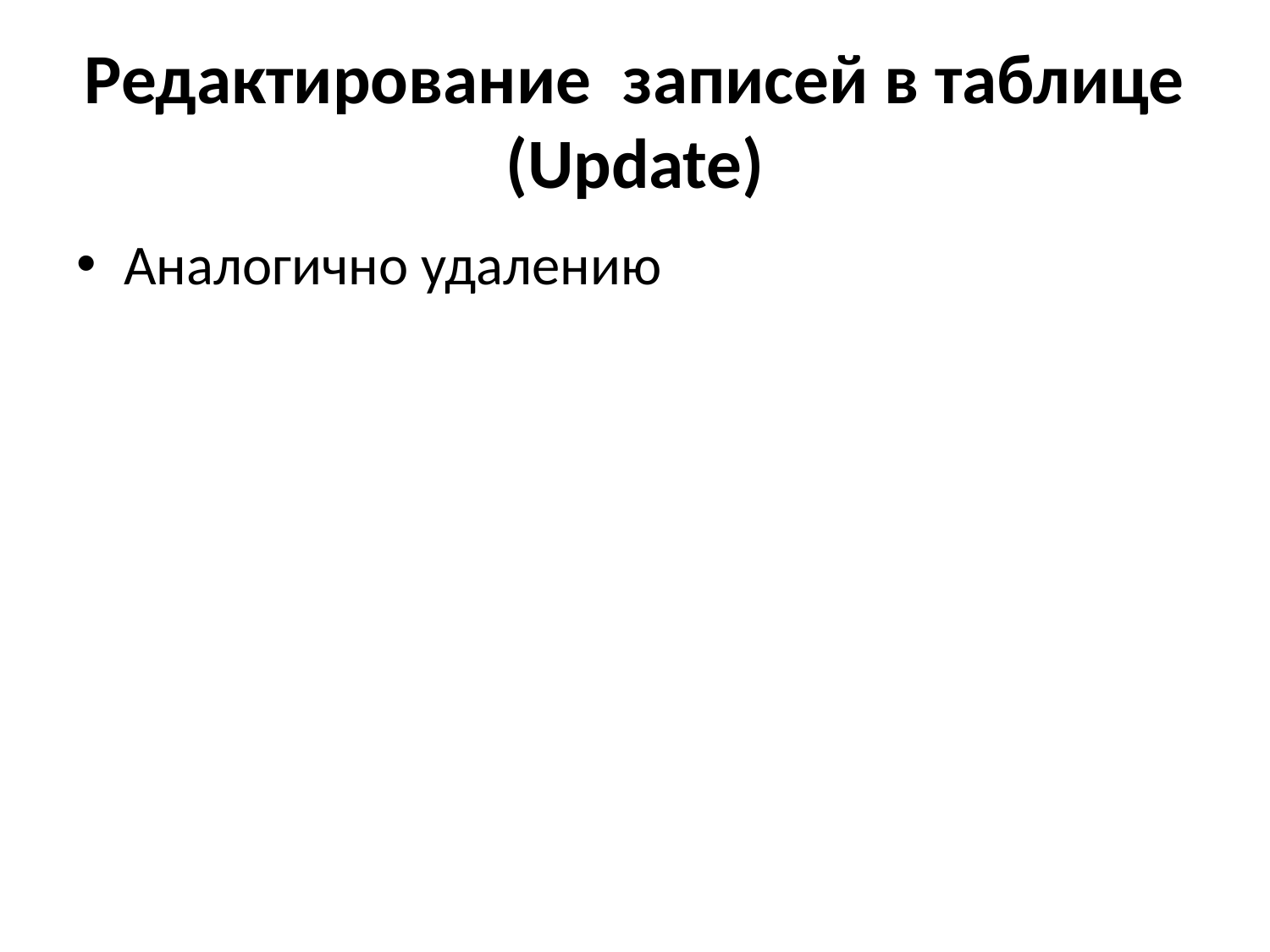

# Редактирование  записей в таблице (Update)
Аналогично удалению